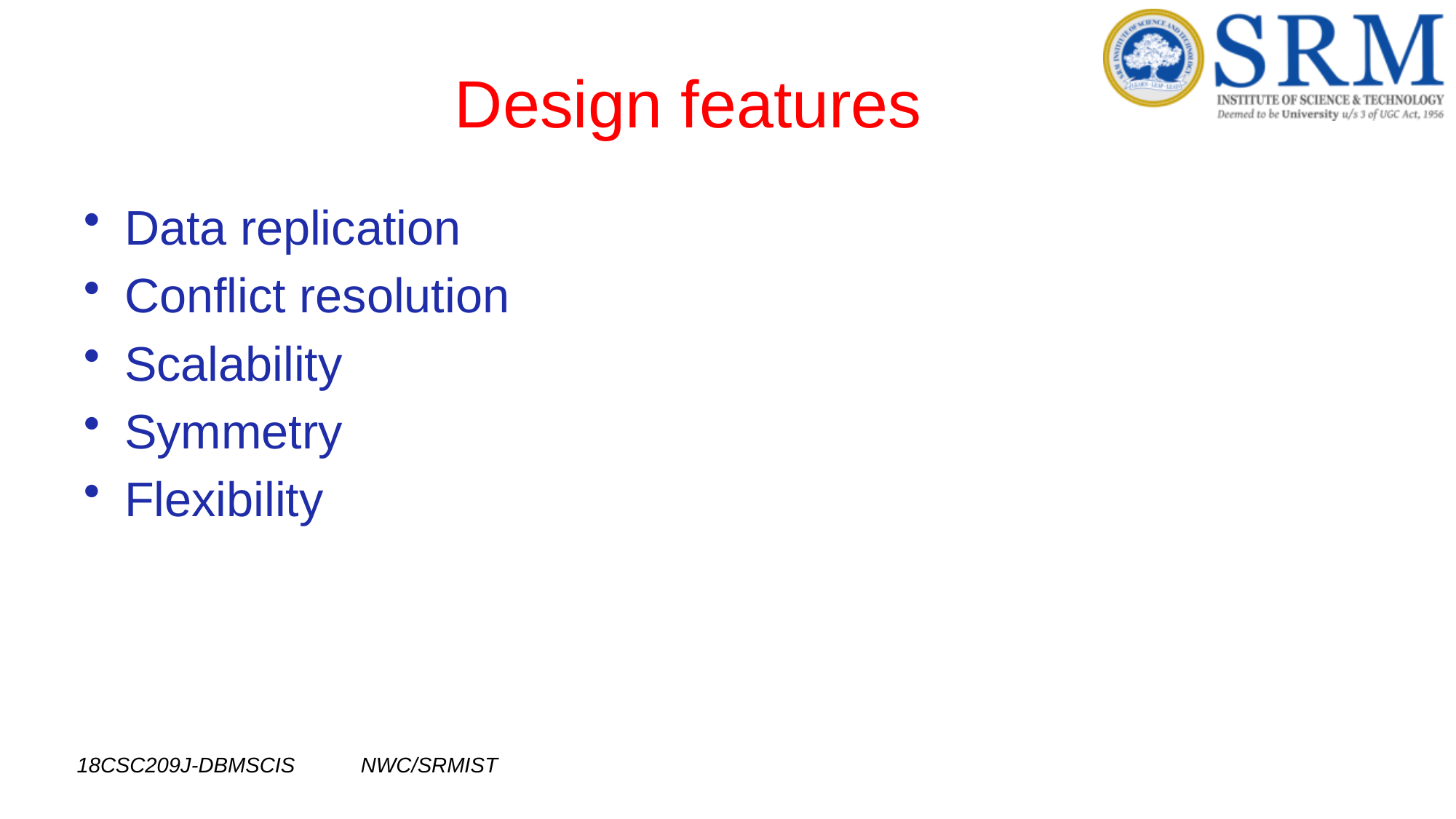

# Design features
Data replication
Conflict resolution
Scalability
Symmetry
Flexibility
18CSC209J-DBMSCIS           NWC/SRMIST
22